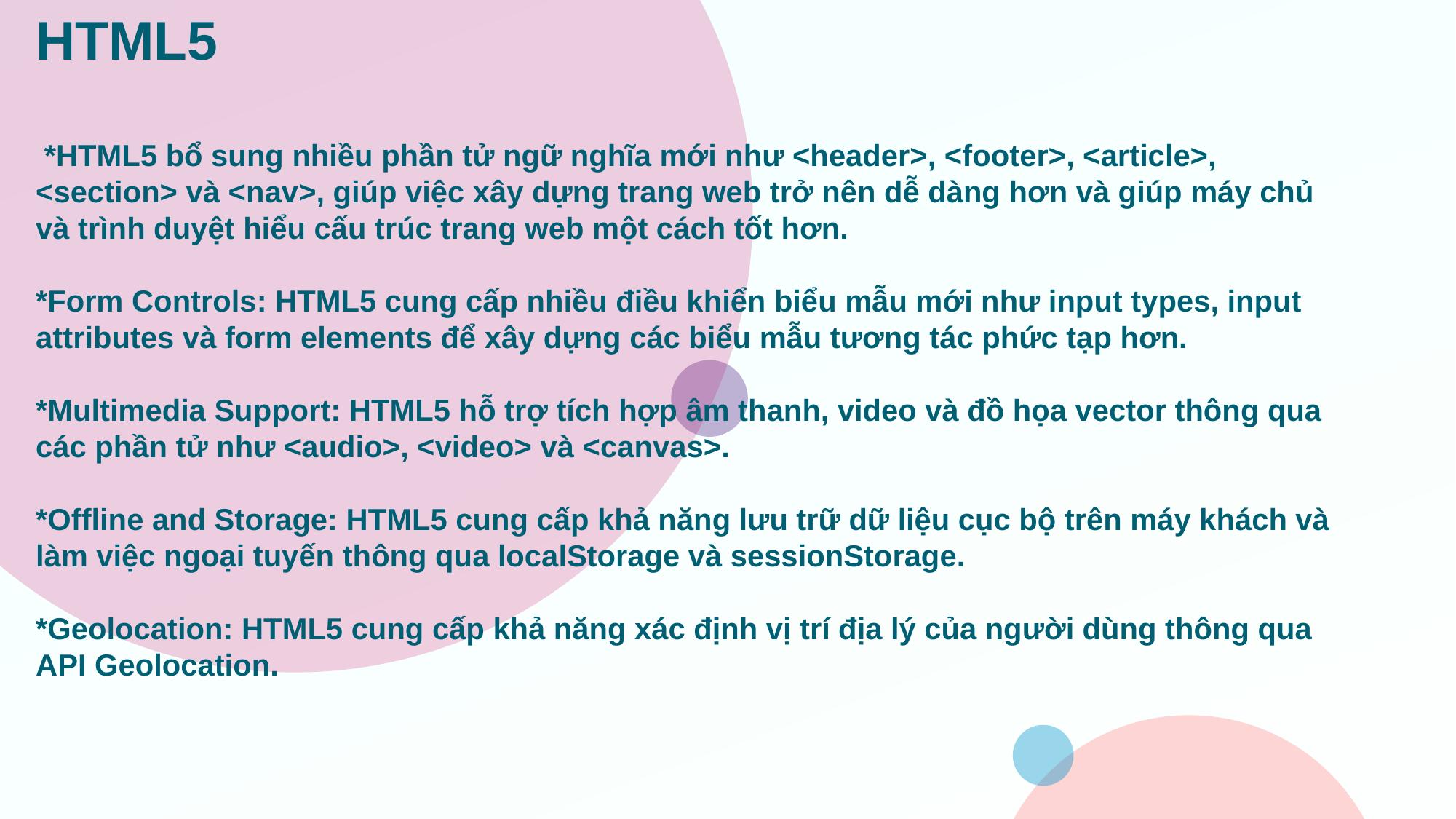

HTML5
# *HTML5 bổ sung nhiều phần tử ngữ nghĩa mới như <header>, <footer>, <article>, <section> và <nav>, giúp việc xây dựng trang web trở nên dễ dàng hơn và giúp máy chủ và trình duyệt hiểu cấu trúc trang web một cách tốt hơn. *Form Controls: HTML5 cung cấp nhiều điều khiển biểu mẫu mới như input types, input attributes và form elements để xây dựng các biểu mẫu tương tác phức tạp hơn. *Multimedia Support: HTML5 hỗ trợ tích hợp âm thanh, video và đồ họa vector thông qua các phần tử như <audio>, <video> và <canvas>. *Offline and Storage: HTML5 cung cấp khả năng lưu trữ dữ liệu cục bộ trên máy khách và làm việc ngoại tuyến thông qua localStorage và sessionStorage. *Geolocation: HTML5 cung cấp khả năng xác định vị trí địa lý của người dùng thông qua API Geolocation.